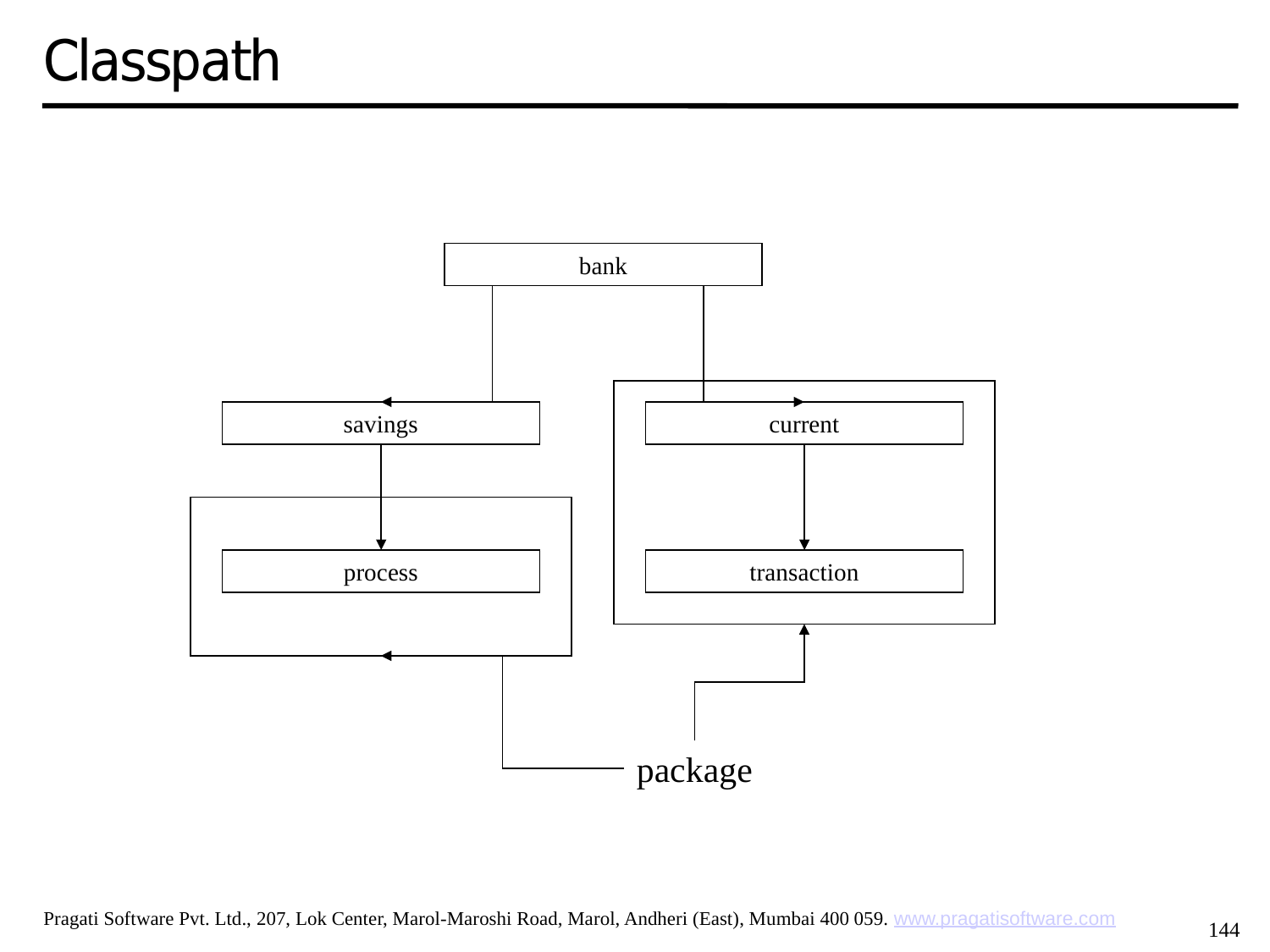

Classpath
bank

savings
current

process
transaction
package